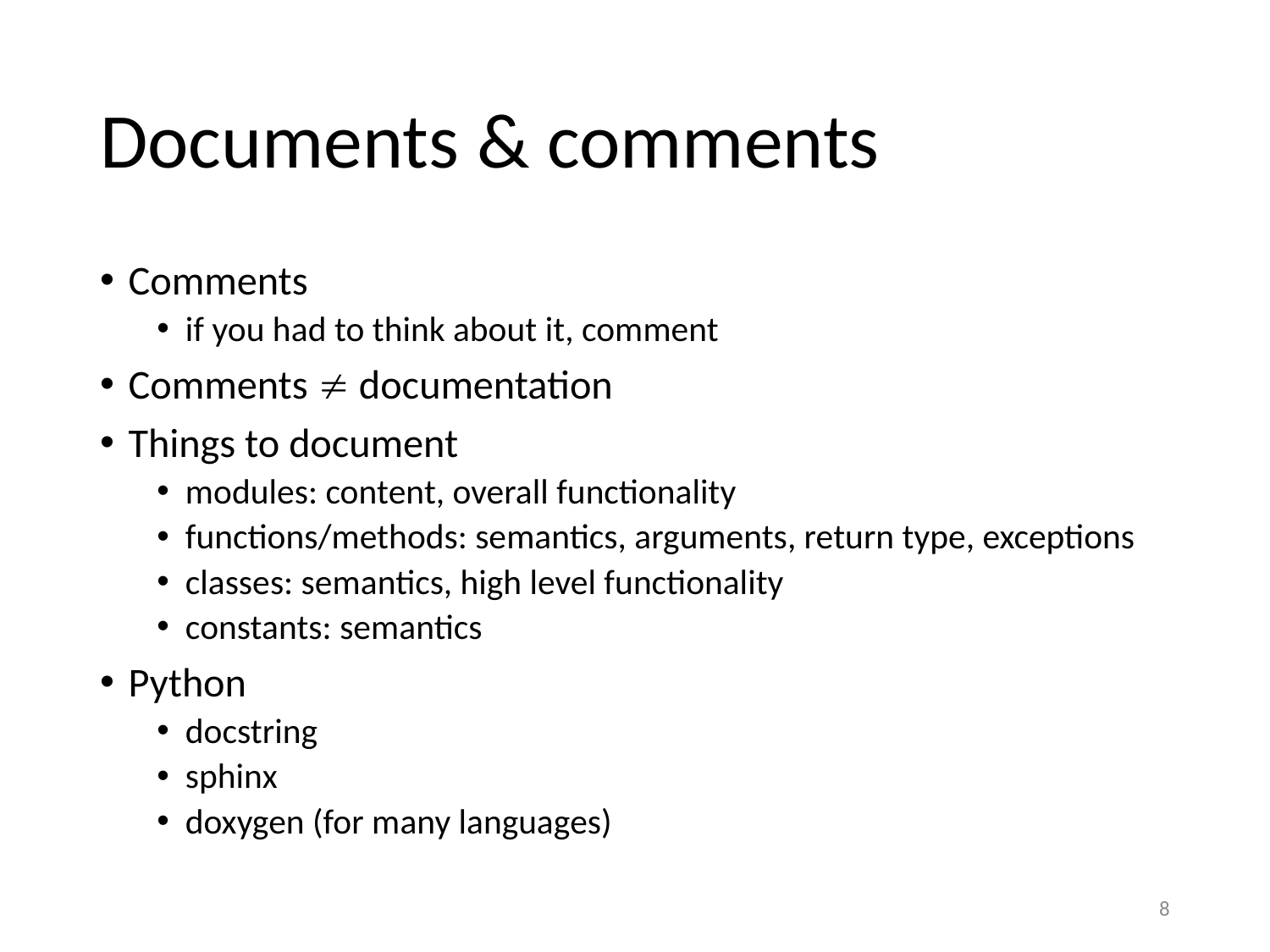

# Documents & comments
Comments
if you had to think about it, comment
Comments ≠ documentation
Things to document
modules: content, overall functionality
functions/methods: semantics, arguments, return type, exceptions
classes: semantics, high level functionality
constants: semantics
Python
docstring
sphinx
doxygen (for many languages)
8